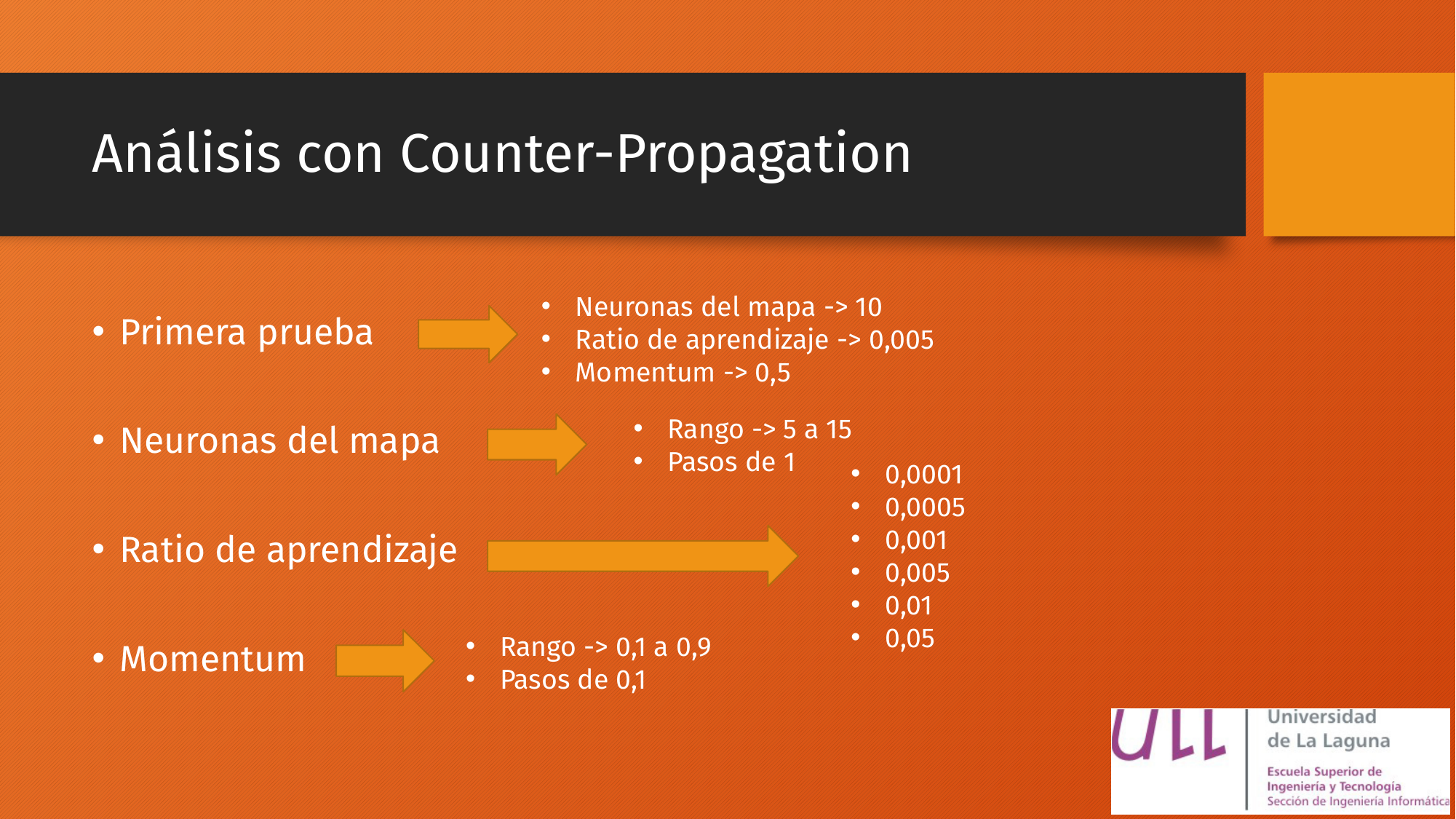

# Análisis con Counter-Propagation
Neuronas del mapa -> 10
Ratio de aprendizaje -> 0,005
Momentum -> 0,5

Primera prueba

Neuronas del mapa

Ratio de aprendizaje

Momentum
Rango -> 5 a 15
Pasos de 1

0,0001
0,0005
0,001
0,005
0,01
0,05

Rango -> 0,1 a 0,9
Pasos de 0,1